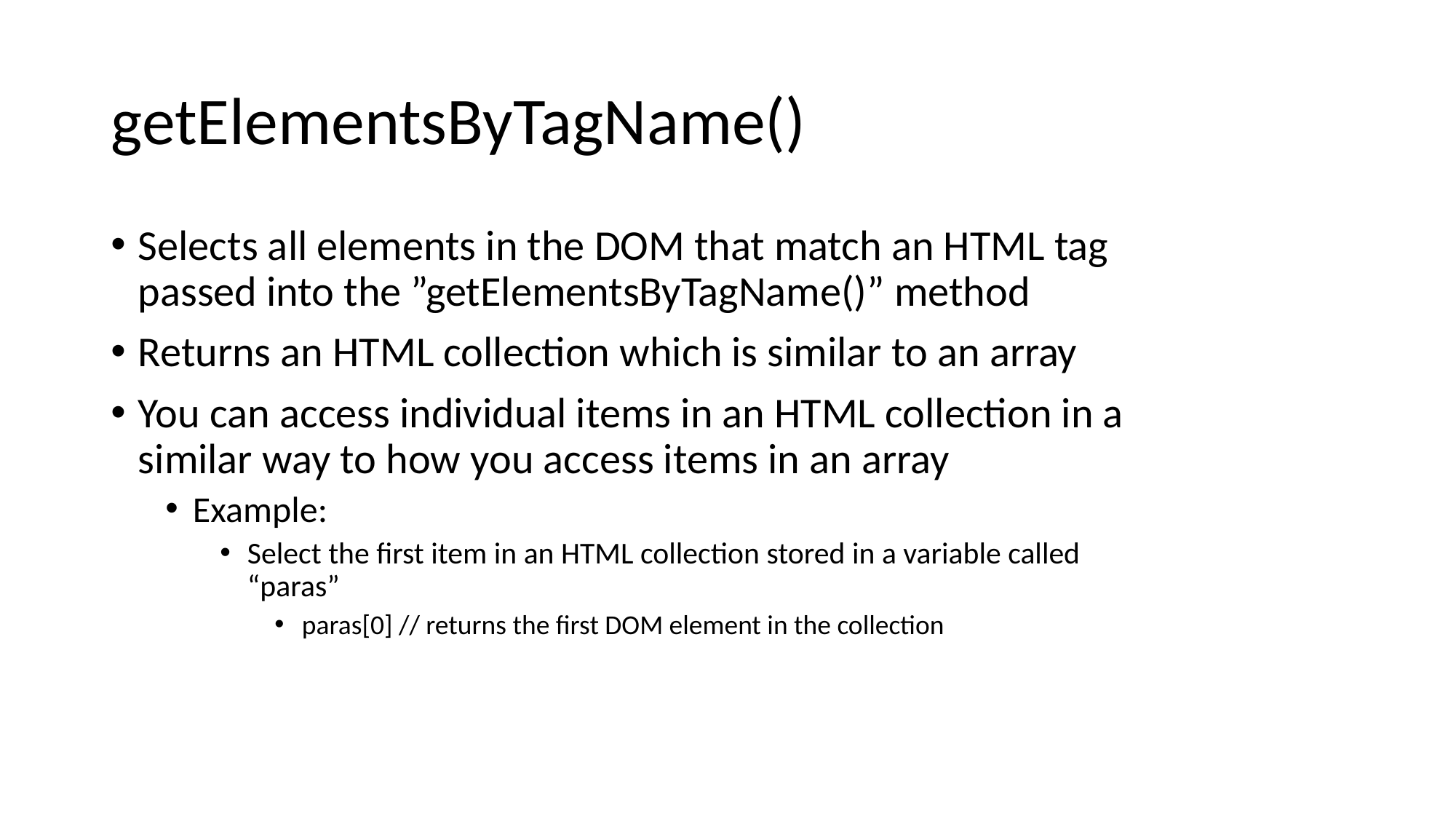

# getElementsByTagName()
Selects all elements in the DOM that match an HTML tag passed into the ”getElementsByTagName()” method
Returns an HTML collection which is similar to an array
You can access individual items in an HTML collection in a similar way to how you access items in an array
Example:
Select the first item in an HTML collection stored in a variable called “paras”
paras[0] // returns the first DOM element in the collection